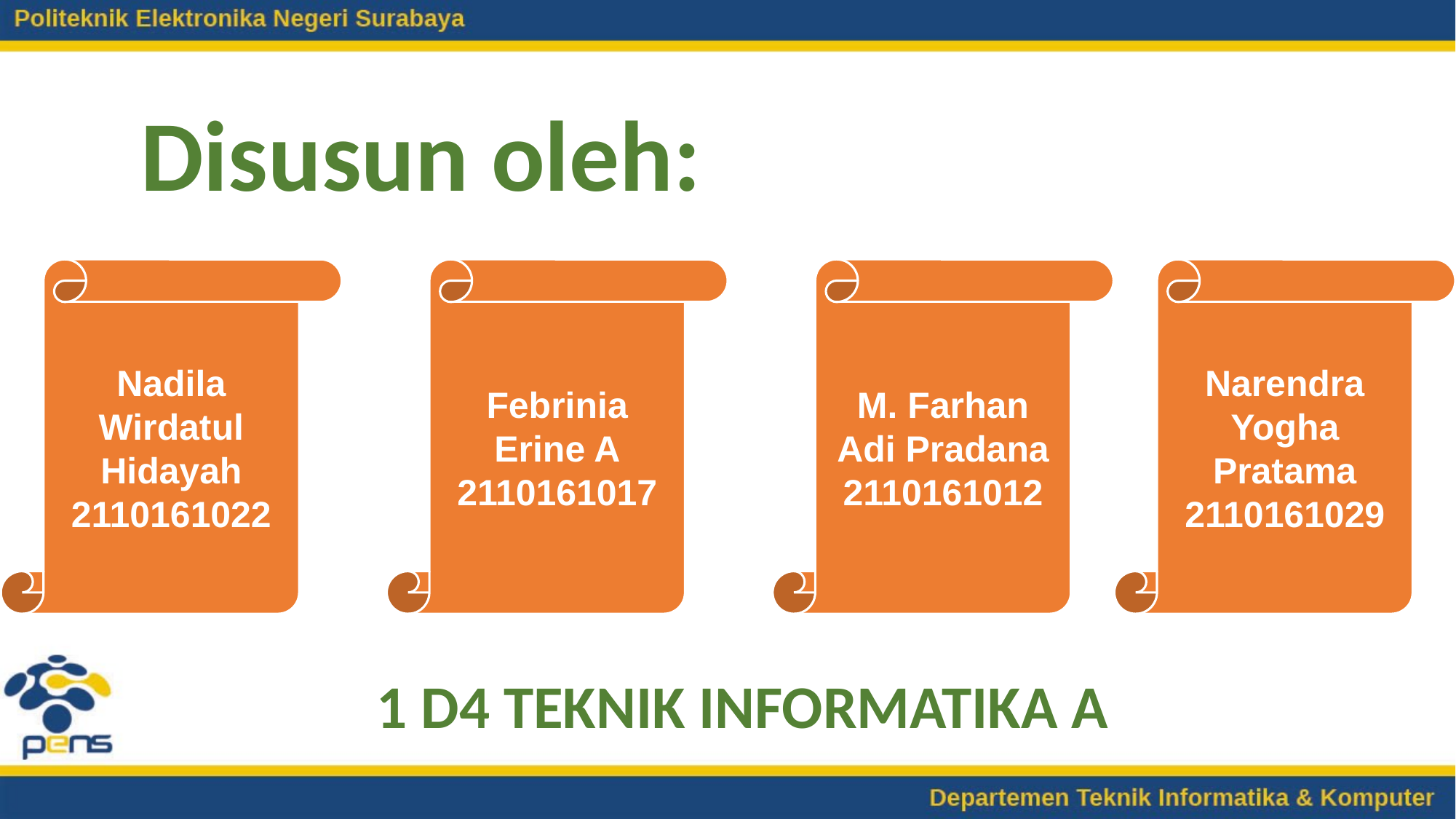

# Disusun oleh:
M. Farhan Adi Pradana
2110161012
Narendra Yogha Pratama
2110161029
Nadila Wirdatul Hidayah
2110161022
Febrinia Erine A
2110161017
1 D4 TEKNIK INFORMATIKA A